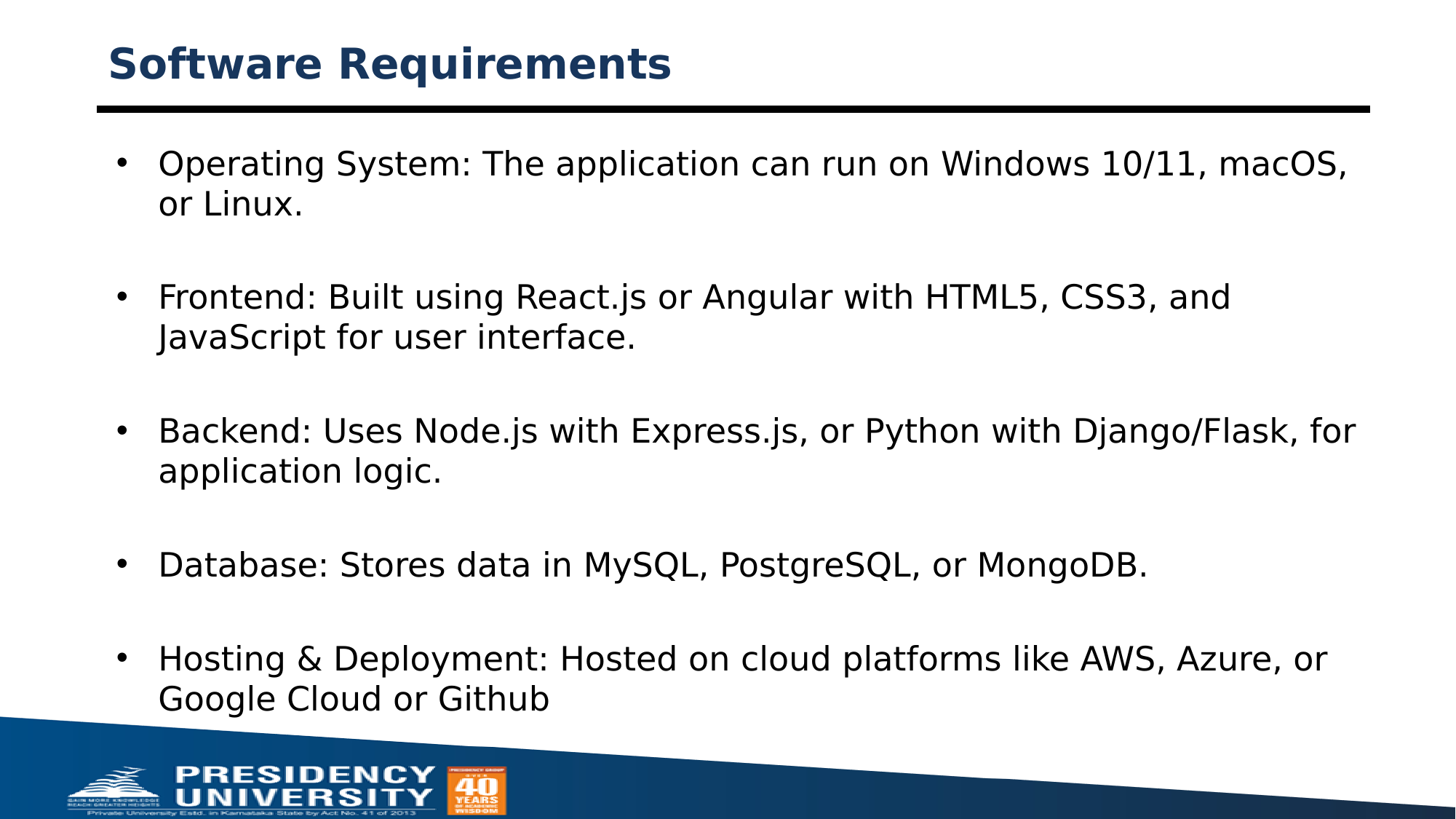

# Software Requirements
Operating System: The application can run on Windows 10/11, macOS, or Linux.

Frontend: Built using React.js or Angular with HTML5, CSS3, and JavaScript for user interface.

Backend: Uses Node.js with Express.js, or Python with Django/Flask, for application logic.

Database: Stores data in MySQL, PostgreSQL, or MongoDB.

Hosting & Deployment: Hosted on cloud platforms like AWS, Azure, or Google Cloud or Github